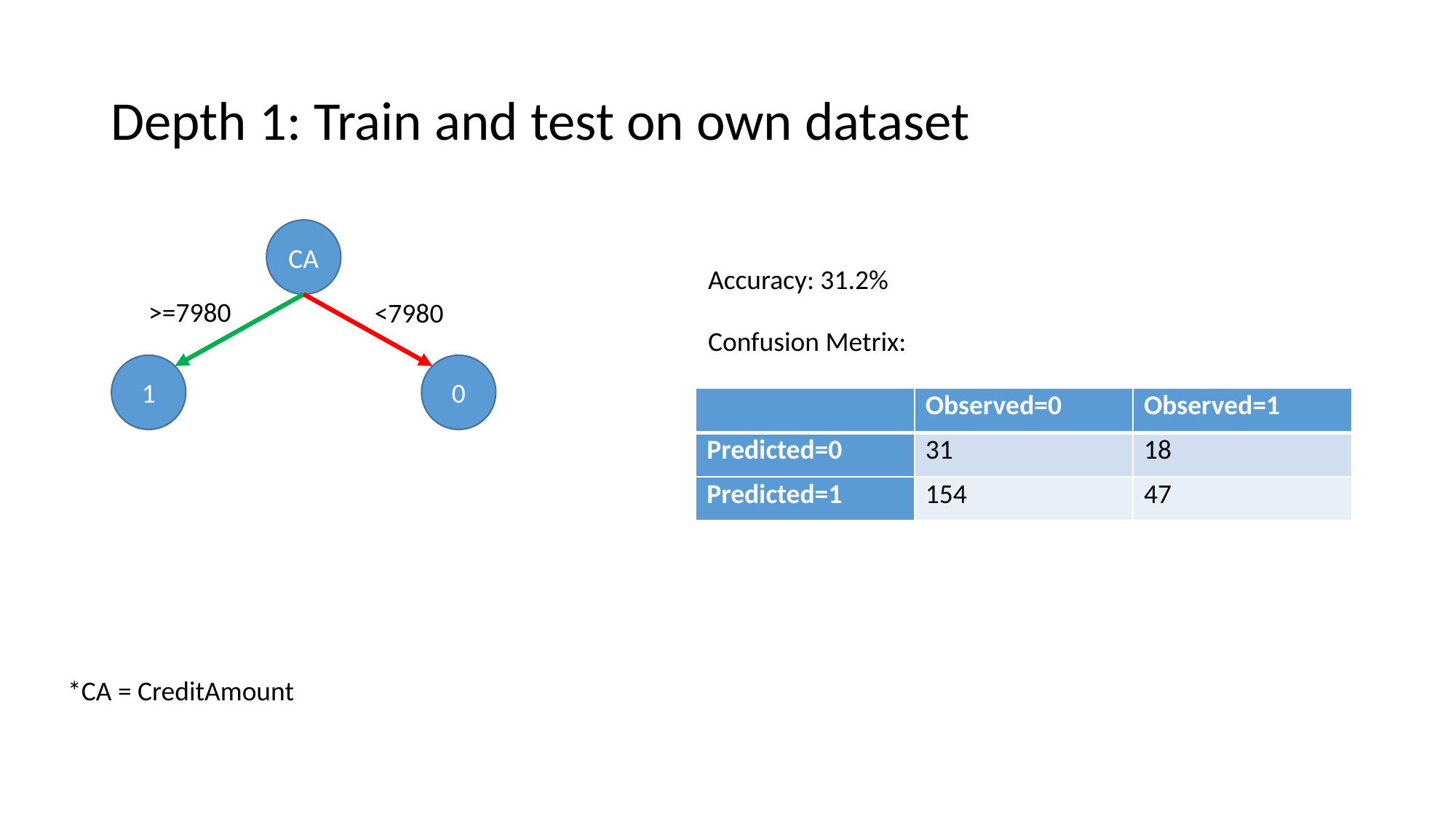

# Depth 1: Train and test on own dataset
CA
Accuracy: 31.2%
>=7980
<7980
Confusion Metrix:
1
0
|  | Observed=0 | Observed=1 |
| --- | --- | --- |
| Predicted=0 | 31 | 18 |
| Predicted=1 | 154 | 47 |
*CA = CreditAmount